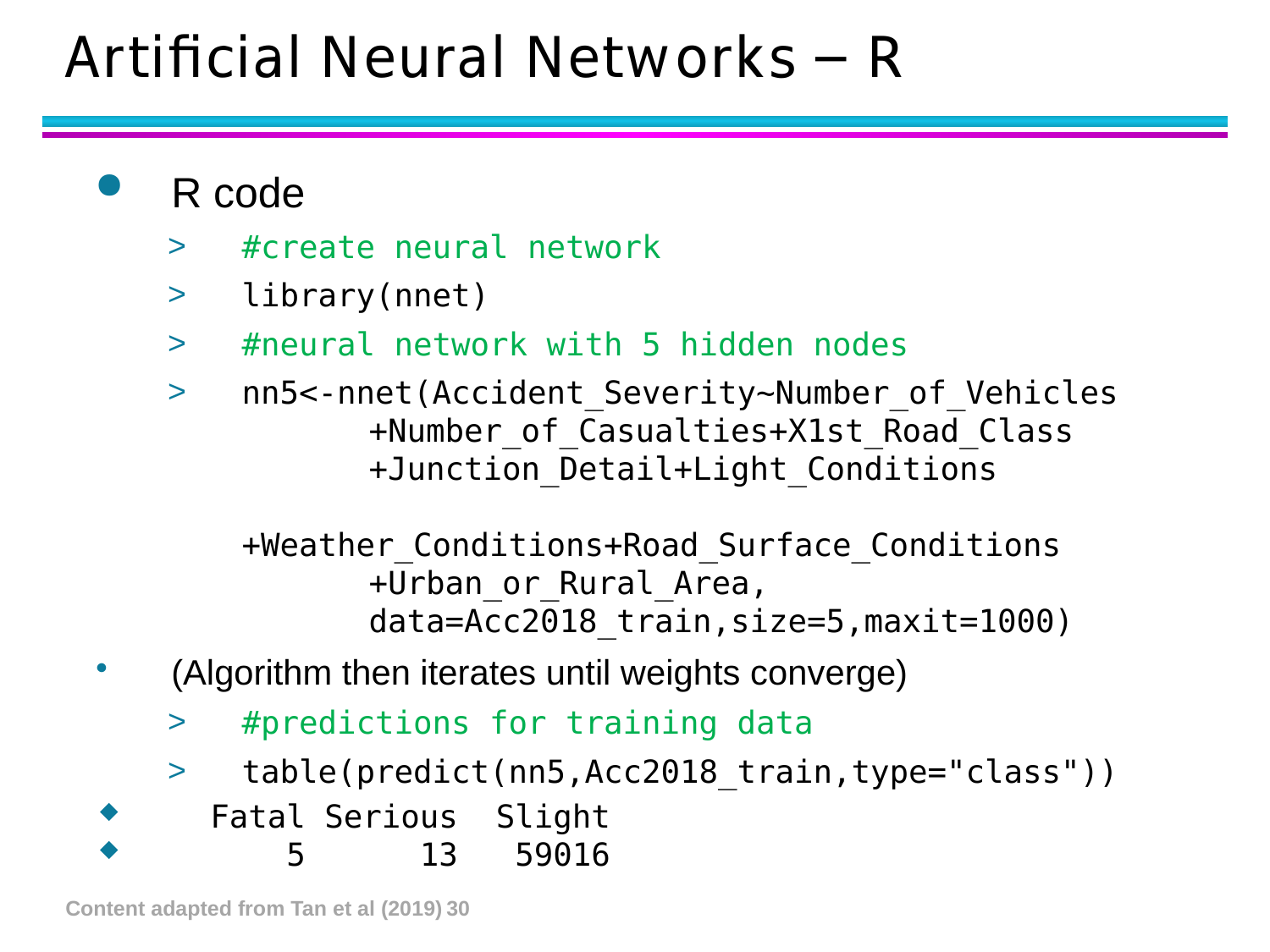

# Artificial Neural Networks – R
R code
#create neural network
library(nnet)
#neural network with 5 hidden nodes
nn5<-nnet(Accident_Severity~Number_of_Vehicles
	+Number_of_Casualties+X1st_Road_Class
	+Junction_Detail+Light_Conditions
	+Weather_Conditions+Road_Surface_Conditions
	+Urban_or_Rural_Area,
	data=Acc2018_train,size=5,maxit=1000)
(Algorithm then iterates until weights converge)
#predictions for training data
table(predict(nn5,Acc2018_train,type="class"))
  Fatal Serious  Slight
      5      13   59016